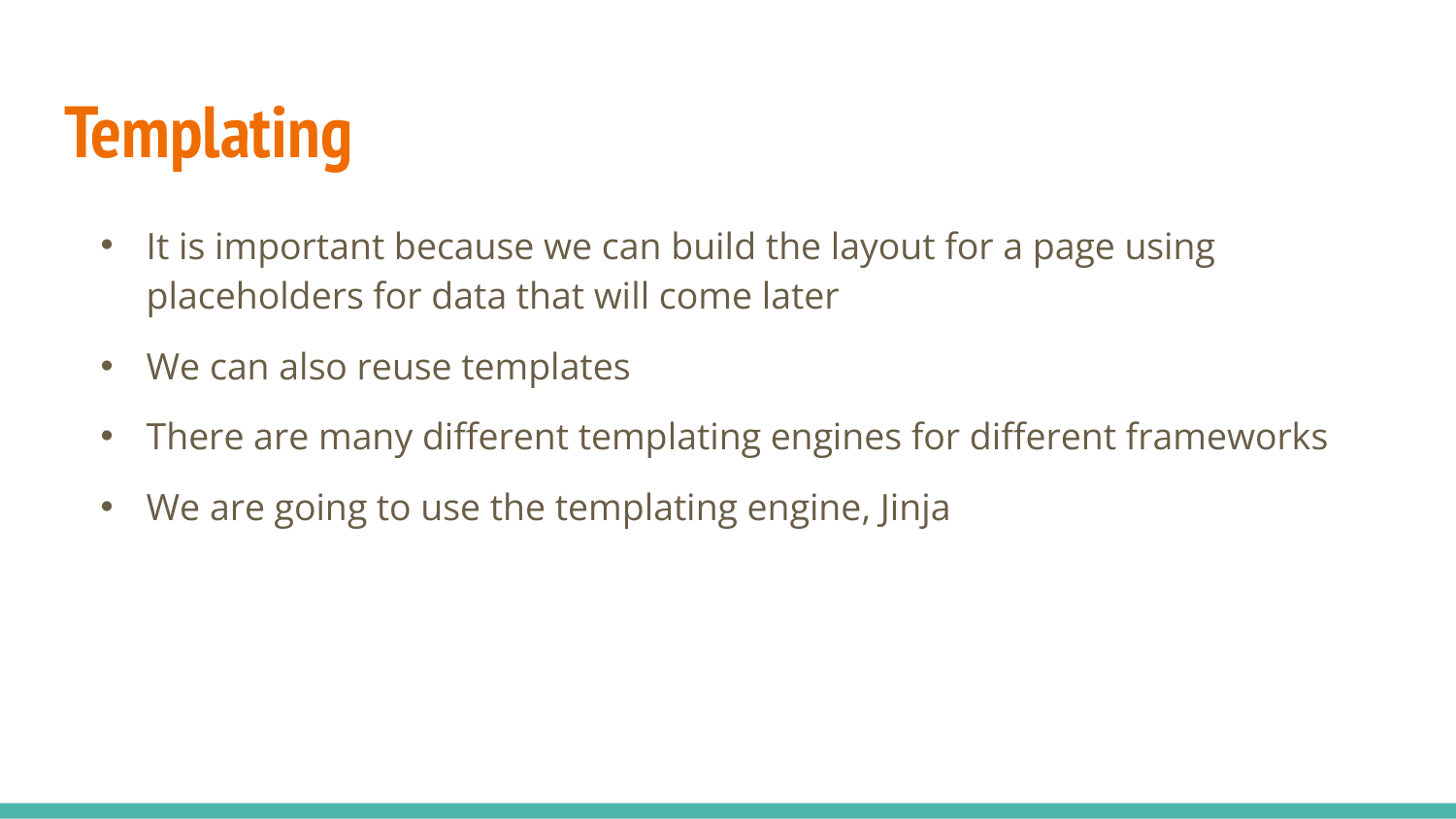

# Templating
It is important because we can build the layout for a page using placeholders for data that will come later
We can also reuse templates
There are many different templating engines for different frameworks
We are going to use the templating engine, Jinja